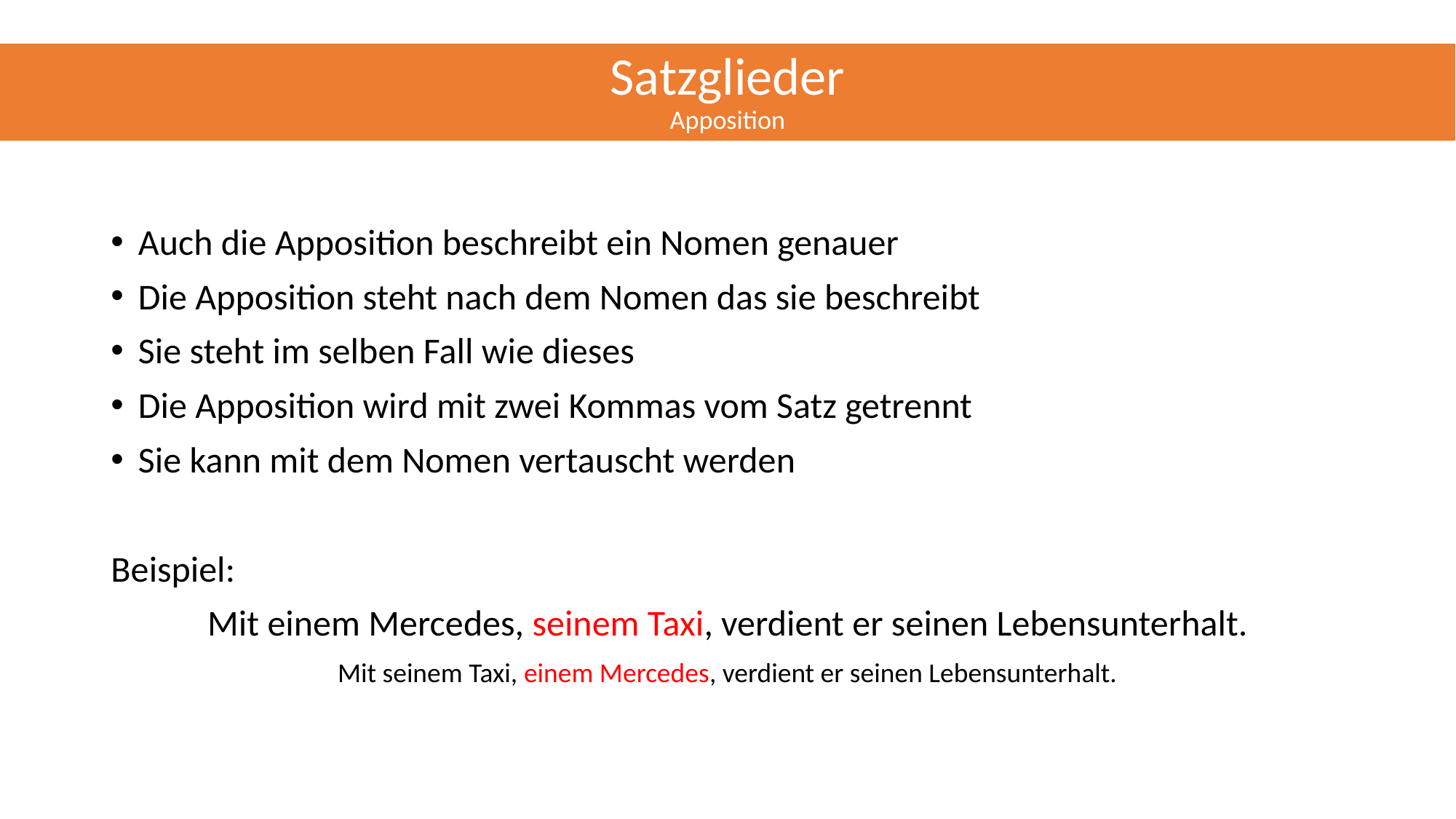

# Satzglieder Apposition
Auch die Apposition beschreibt ein Nomen genauer
Die Apposition steht nach dem Nomen das sie beschreibt
Sie steht im selben Fall wie dieses
Die Apposition wird mit zwei Kommas vom Satz getrennt
Sie kann mit dem Nomen vertauscht werden

Beispiel:
Mit einem Mercedes, seinem Taxi, verdient er seinen Lebensunterhalt.
Mit seinem Taxi, einem Mercedes, verdient er seinen Lebensunterhalt.